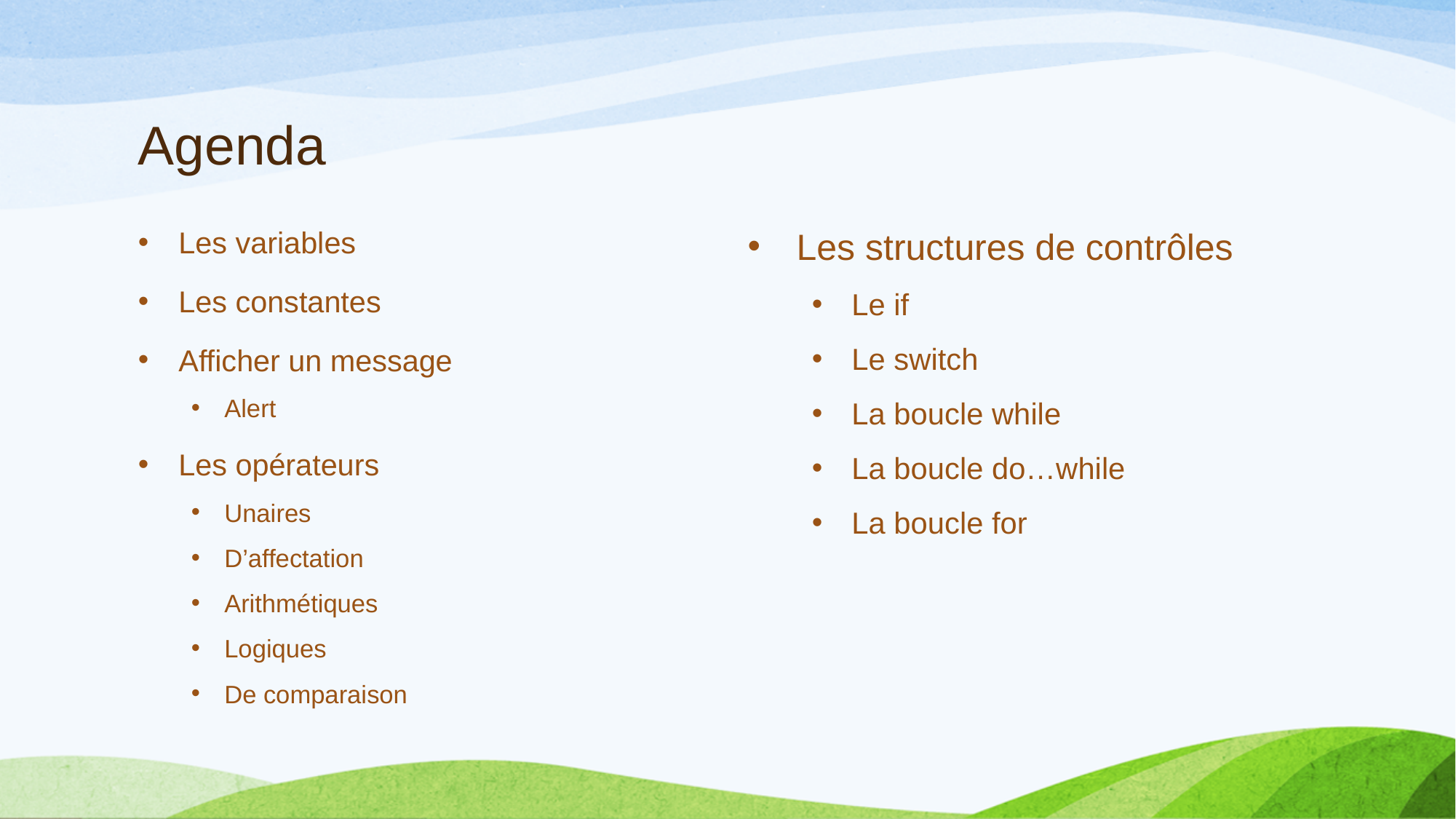

# Agenda
Les variables
Les constantes
Afficher un message
Alert
Les opérateurs
Unaires
D’affectation
Arithmétiques
Logiques
De comparaison
Les structures de contrôles
Le if
Le switch
La boucle while
La boucle do…while
La boucle for